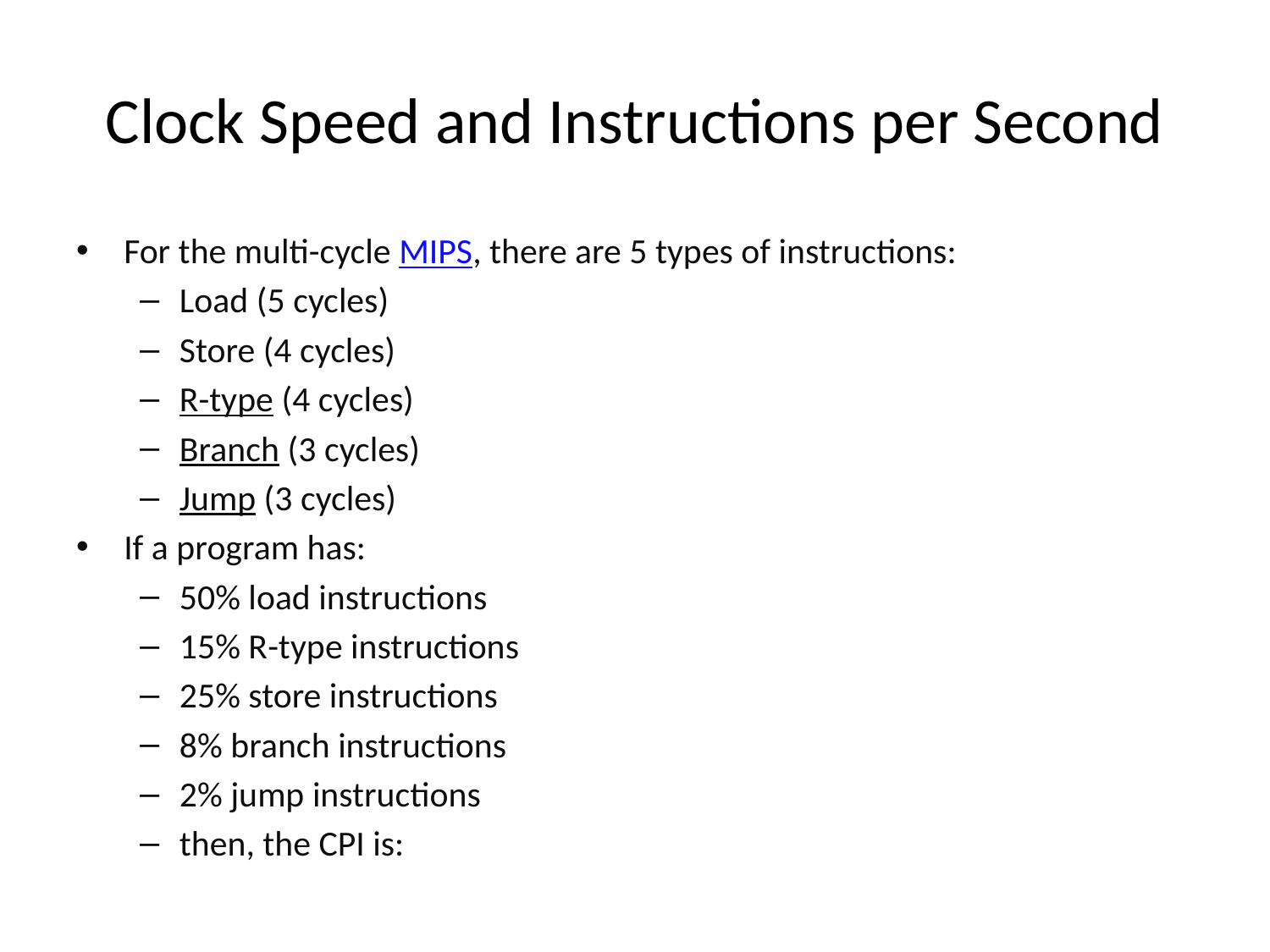

# Clock Speed and Instructions per Second
For the multi-cycle MIPS, there are 5 types of instructions:
Load (5 cycles)
Store (4 cycles)
R-type (4 cycles)
Branch (3 cycles)
Jump (3 cycles)
If a program has:
50% load instructions
15% R-type instructions
25% store instructions
8% branch instructions
2% jump instructions
then, the CPI is: